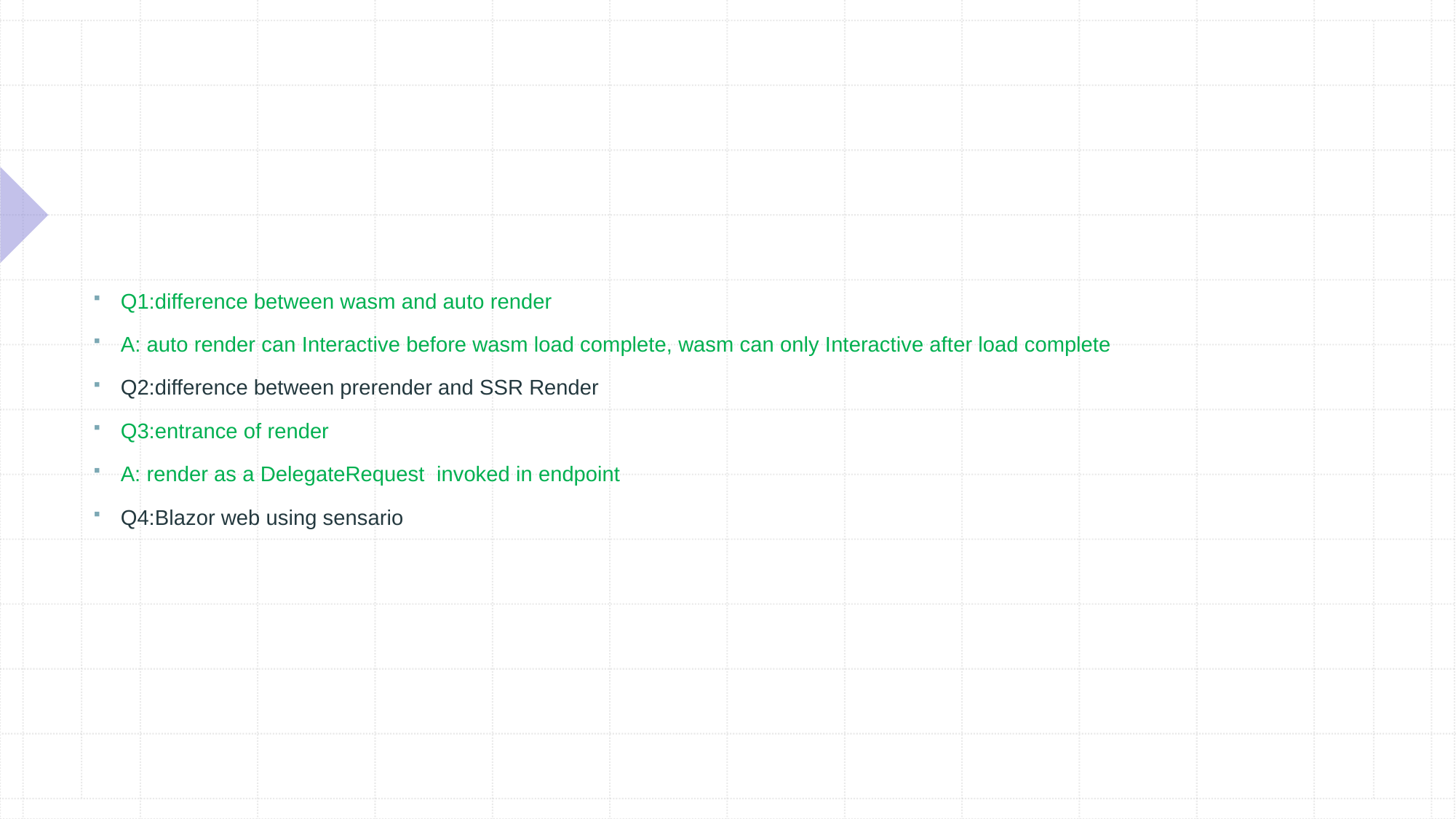

#
Q1:difference between wasm and auto render
A: auto render can Interactive before wasm load complete, wasm can only Interactive after load complete
Q2:difference between prerender and SSR Render
Q3:entrance of render
A: render as a DelegateRequest  invoked in endpoint
Q4:Blazor web using sensario